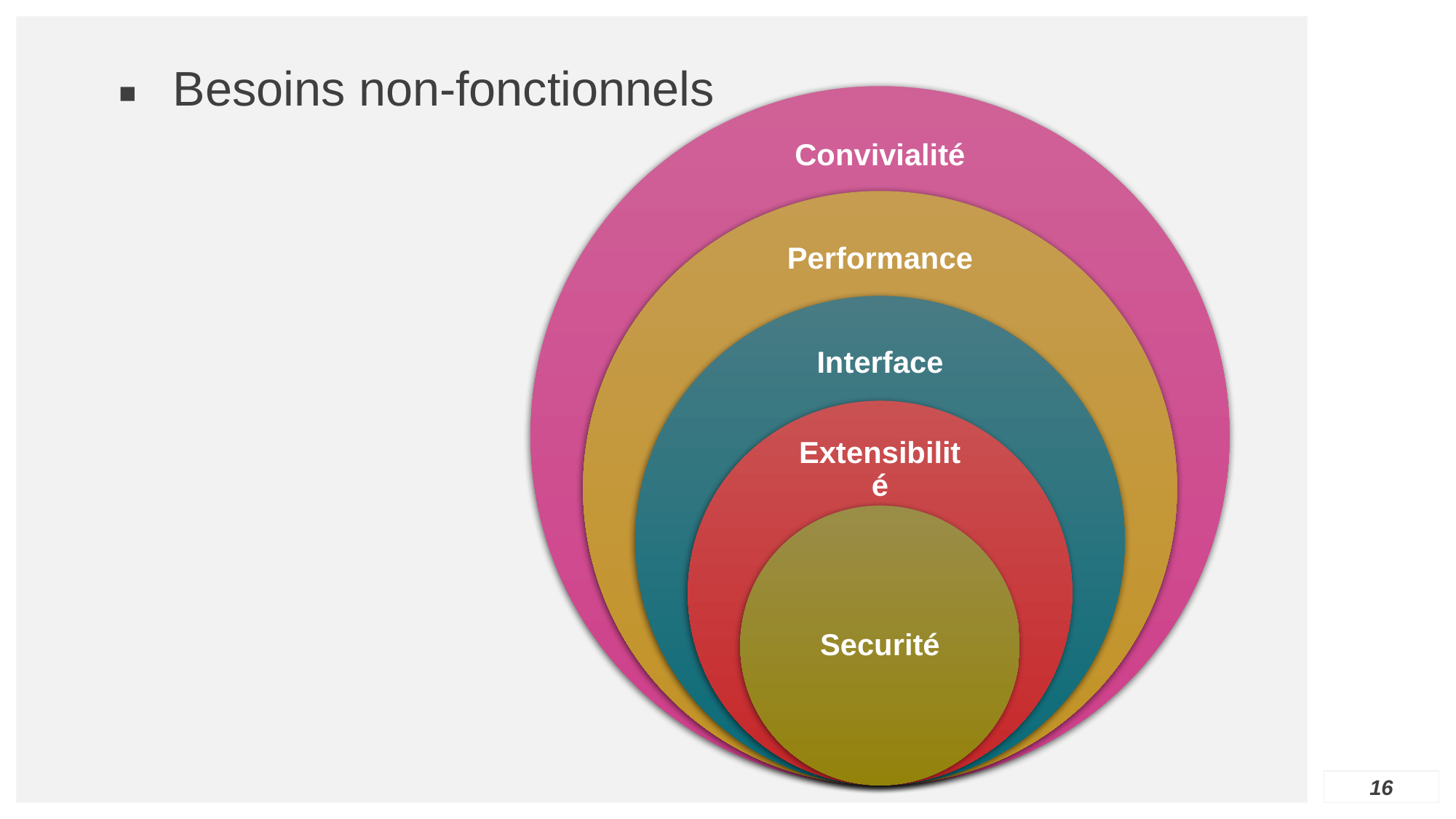

Besoins non-fonctionnels

Convivialité

Performance

Interface

Extensibilité

Securité
16